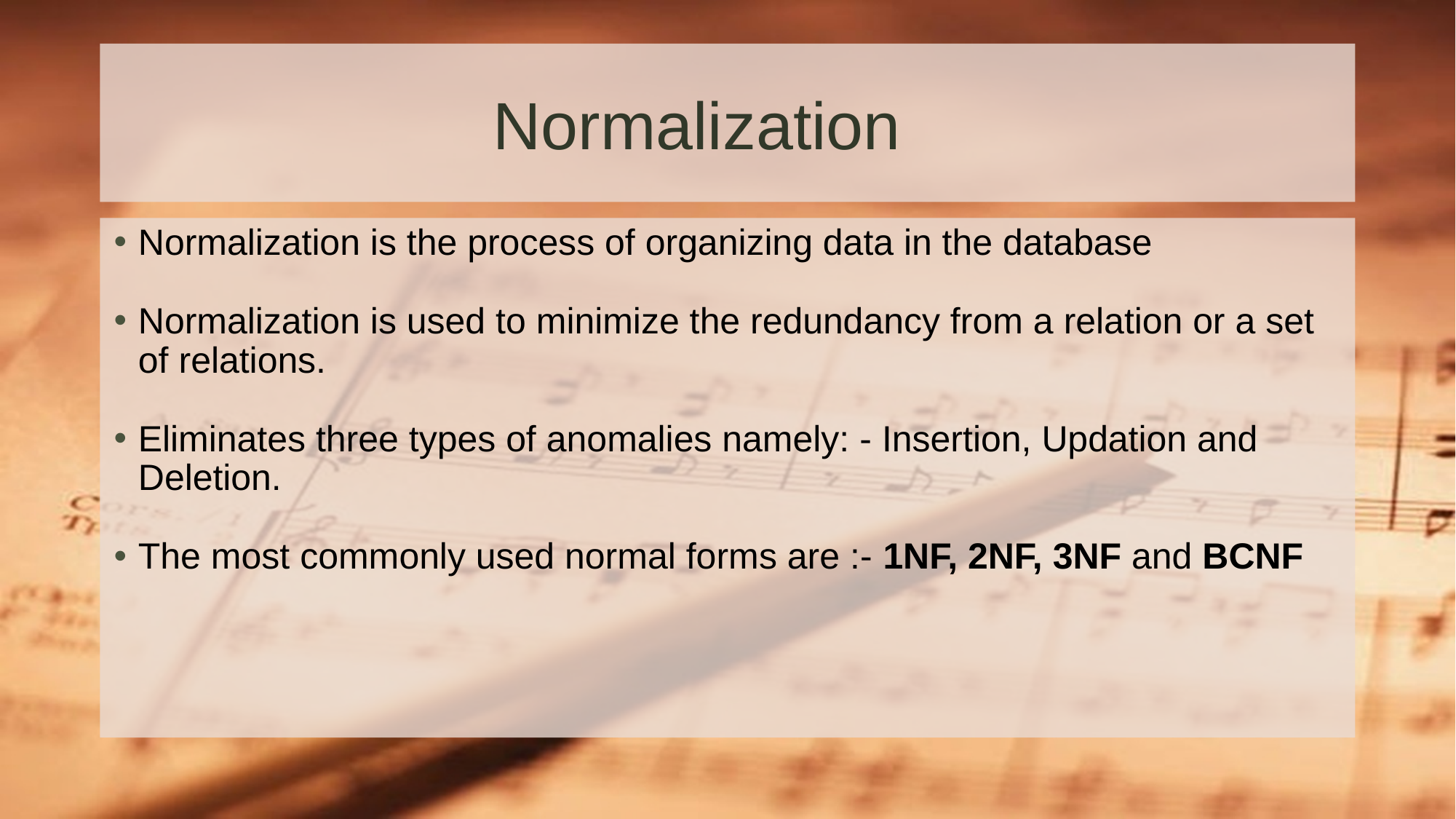

# Normalization
Normalization is the process of organizing data in the database

Normalization is used to minimize the redundancy from a relation or a set of relations.

Eliminates three types of anomalies namely: - Insertion, Updation and Deletion.

The most commonly used normal forms are :- 1NF, 2NF, 3NF and BCNF